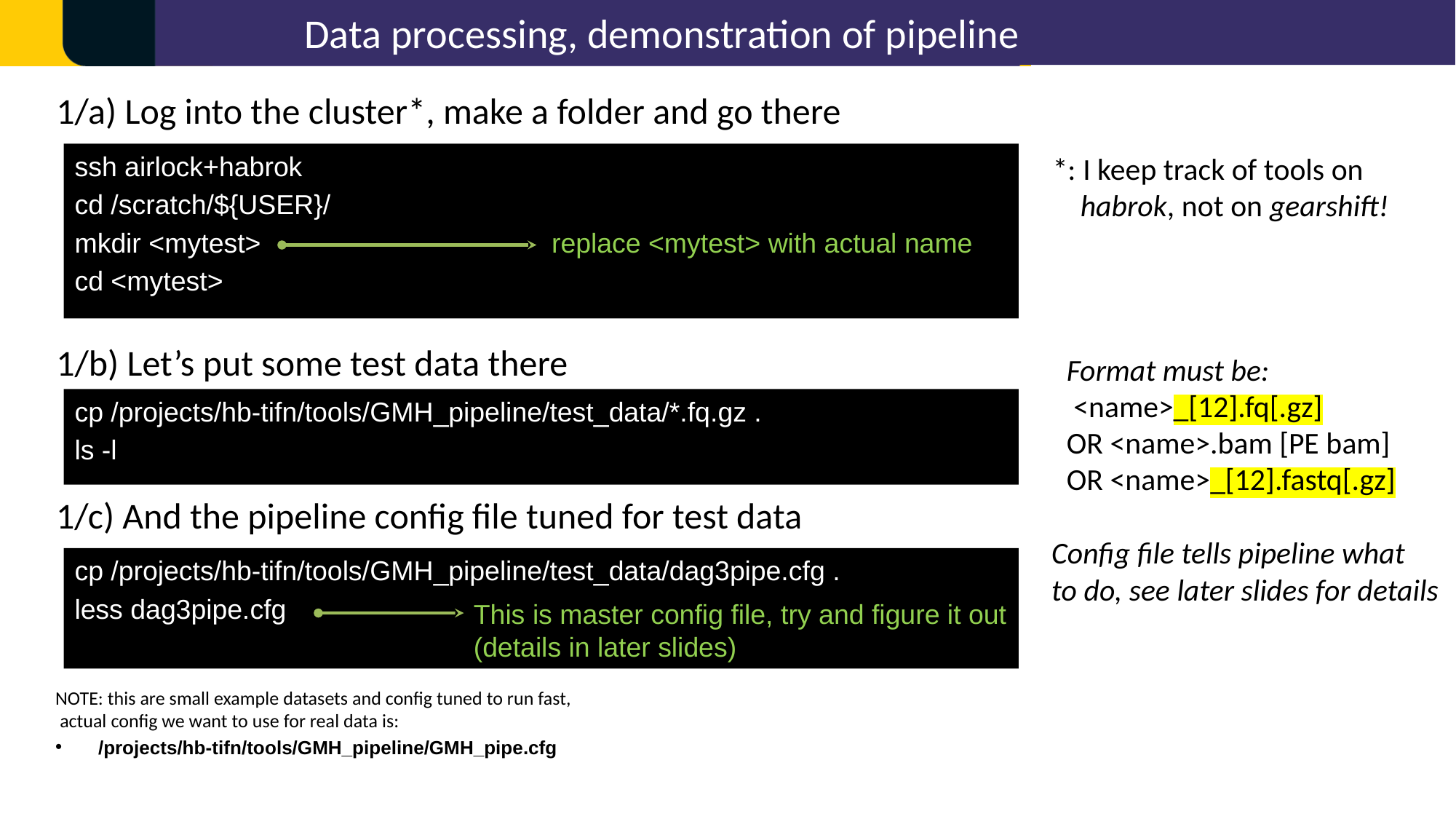

Data processing, demonstration of pipeline
1/a) Log into the cluster*, make a folder and go there
ssh airlock+habrok
cd /scratch/${USER}/
mkdir <mytest>                                      replace <mytest> with actual name
cd <mytest>

*: I keep track of tools on
    habrok, not on gearshift!
1/b) Let’s put some test data there
Format must be:
 <name>_[12].fq[.gz]
OR <name>.bam [PE bam]
OR <name>_[12].fastq[.gz]
cp /projects/hb-tifn/tools/GMH_pipeline/test_data/*.fq.gz .
ls -l

1/c) And the pipeline config file tuned for test data
Config file tells pipeline what
to do, see later slides for details
cp /projects/hb-tifn/tools/GMH_pipeline/test_data/dag3pipe.cfg .
less dag3pipe.cfg

This is master config file, try and figure it out
(details in later slides)
NOTE: this are small example datasets and config tuned to run fast,
 actual config we want to use for real data is:
  /projects/hb-tifn/tools/GMH_pipeline/GMH_pipe.cfg